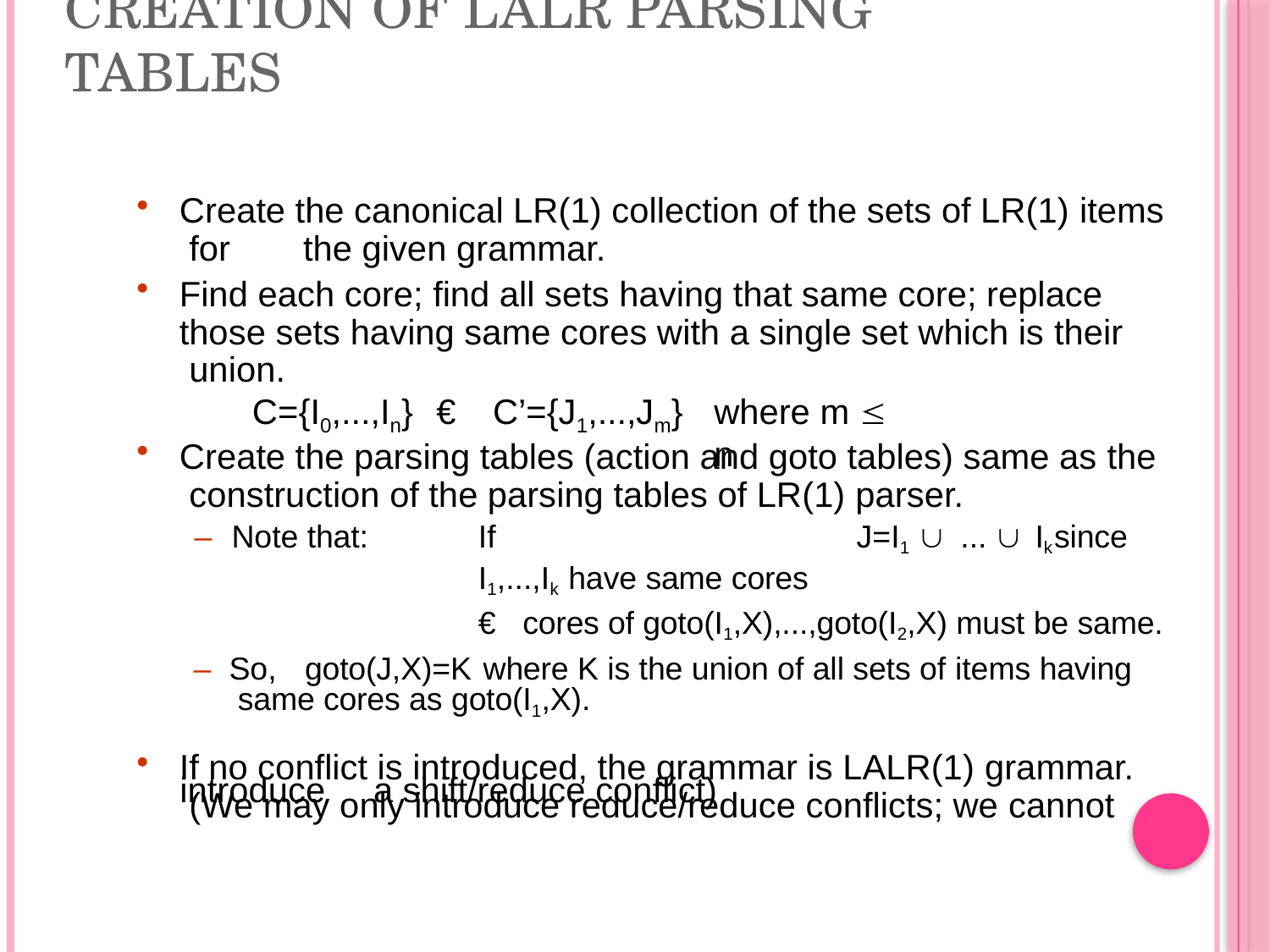

# Creation of LALR Parsing Tables
Create the canonical LR(1) collection of the sets of LR(1) items  for	the given grammar.
Find each core; find all sets having that same core; replace  those sets having same cores with a single set which is their  union.
C={I0,...,In}	€	C’={J1,...,Jm}
where m ≤ n
Create the parsing tables (action and goto tables) same as the  construction of the parsing tables of LR(1) parser.
If	J=I1  ∪  ... ∪ Ik	since I1,...,Ik  have same cores
€ cores of goto(I1,X),...,goto(I2,X) must be same.
–	So,   goto(J,X)=K	where K is the union of all sets of items having  same cores as goto(I1,X).
If no conflict is introduced, the grammar is LALR(1) grammar.  (We may only introduce reduce/reduce conflicts; we cannot
–	Note that:
introduce	a shift/reduce conflict)